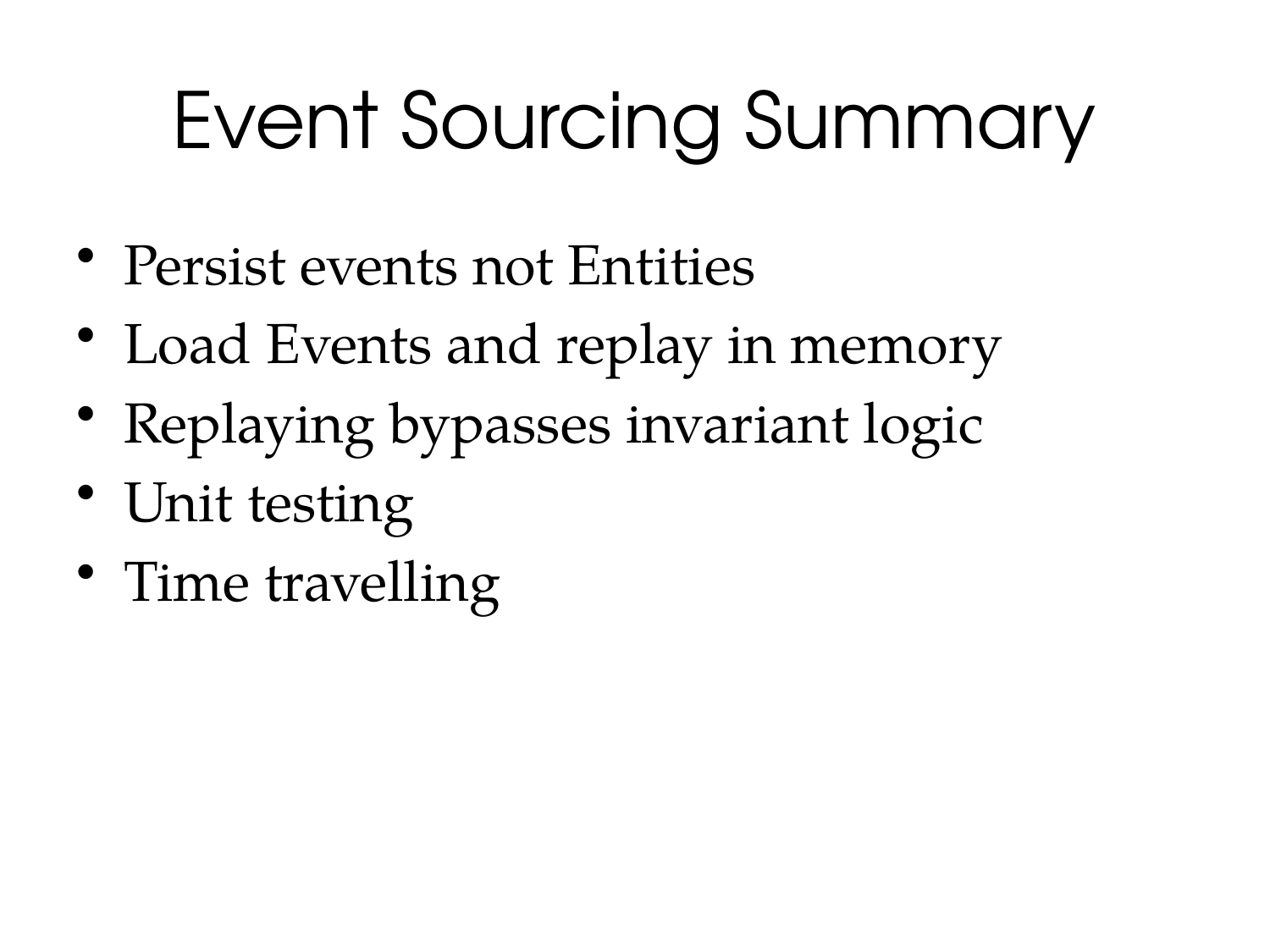

# Event Sourcing Summary
Persist events not Entities
Load Events and replay in memory
Replaying bypasses invariant logic
Unit testing
Time travelling